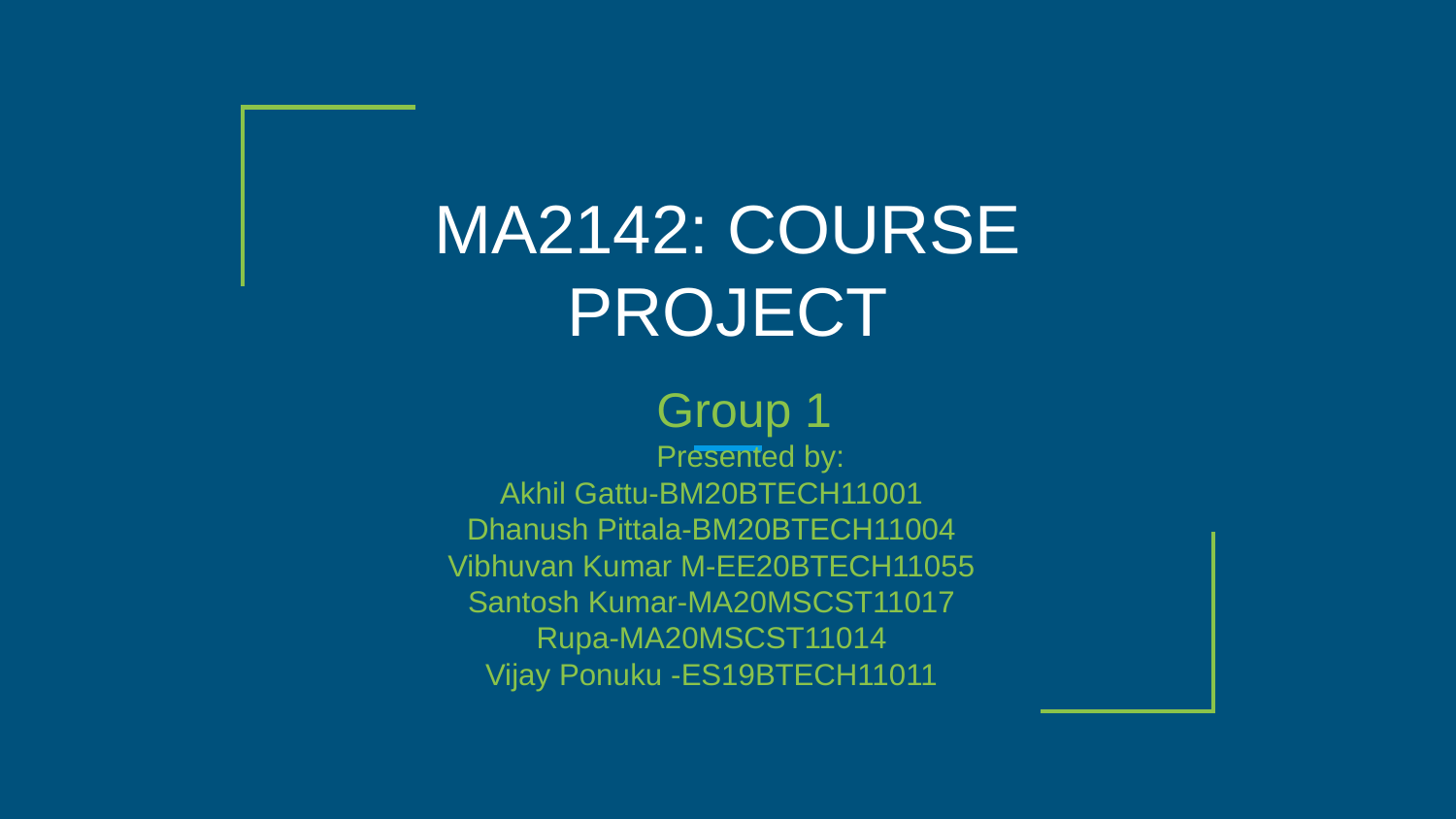

# MA2142: COURSE PROJECT
                                              Group 1
                                              Presented by:
Akhil Gattu-BM20BTECH11001
Dhanush Pittala-BM20BTECH11004
Vibhuvan Kumar M-EE20BTECH11055
Santosh Kumar-MA20MSCST11017
Rupa-MA20MSCST11014
Vijay Ponuku -ES19BTECH11011